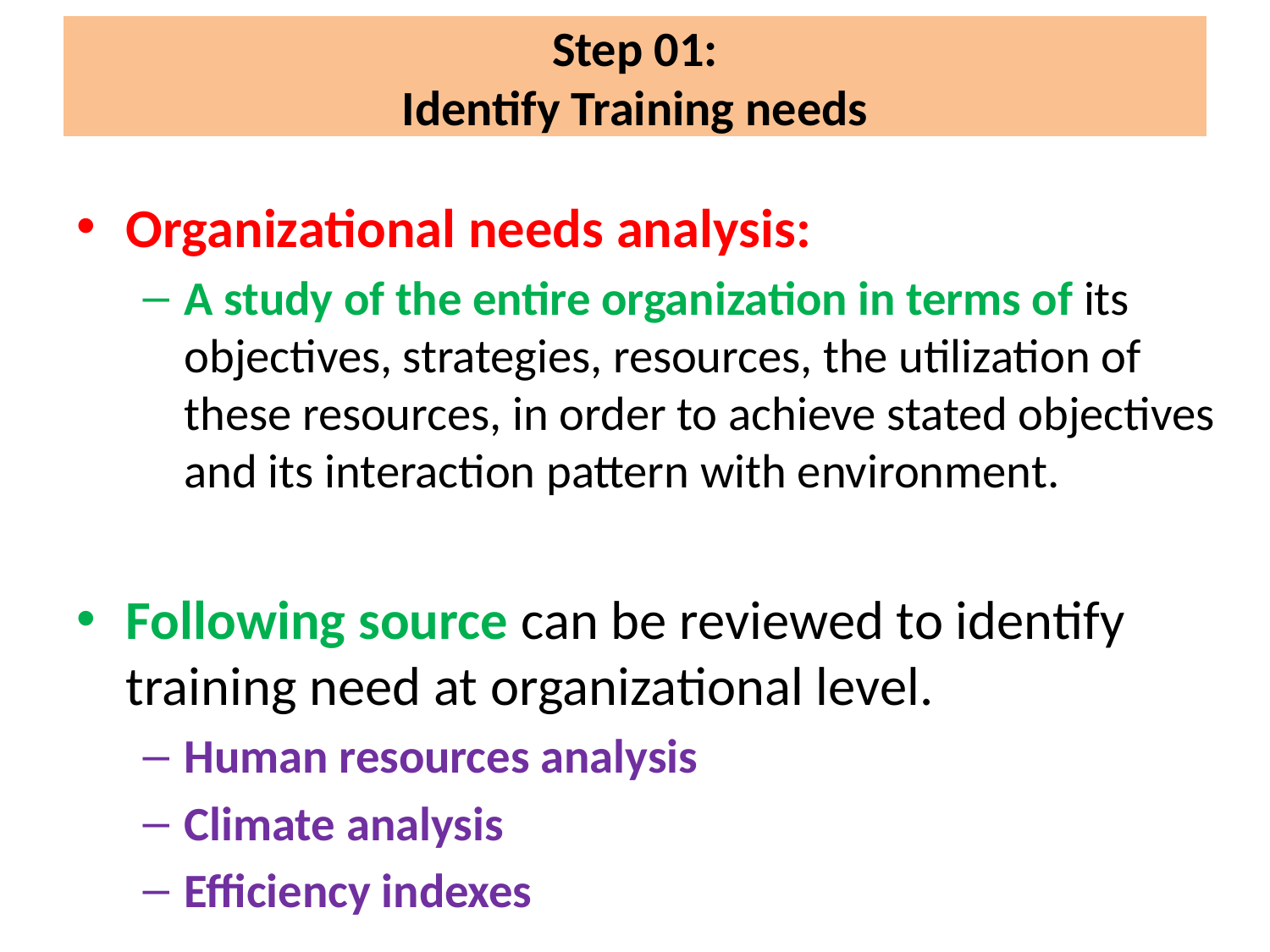

# Step 01: Identify Training needs
Organizational needs analysis:
A study of the entire organization in terms of its objectives, strategies, resources, the utilization of these resources, in order to achieve stated objectives and its interaction pattern with environment.

Following source can be reviewed to identify training need at organizational level.
Human resources analysis
Climate analysis
Efficiency indexes